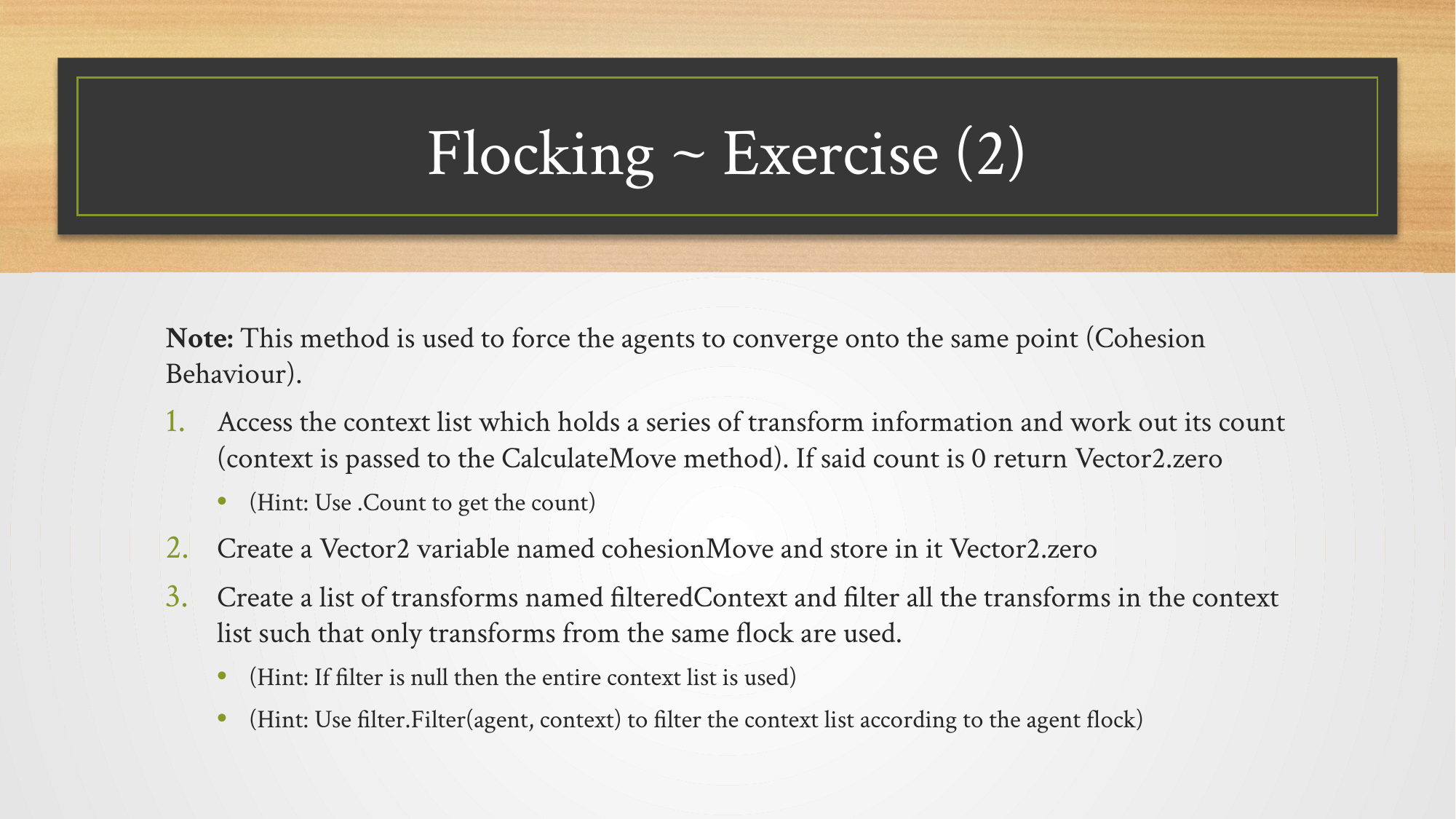

# Flocking ~ Exercise (2)

Note: This method is used to force the agents to converge onto the same point (Cohesion Behaviour).
Access the context list which holds a series of transform information and work out its count (context is passed to the CalculateMove method). If said count is 0 return Vector2.zero
(Hint: Use .Count to get the count)
Create a Vector2 variable named cohesionMove and store in it Vector2.zero
Create a list of transforms named filteredContext and filter all the transforms in the context list such that only transforms from the same flock are used.
(Hint: If filter is null then the entire context list is used)
(Hint: Use filter.Filter(agent, context) to filter the context list according to the agent flock)